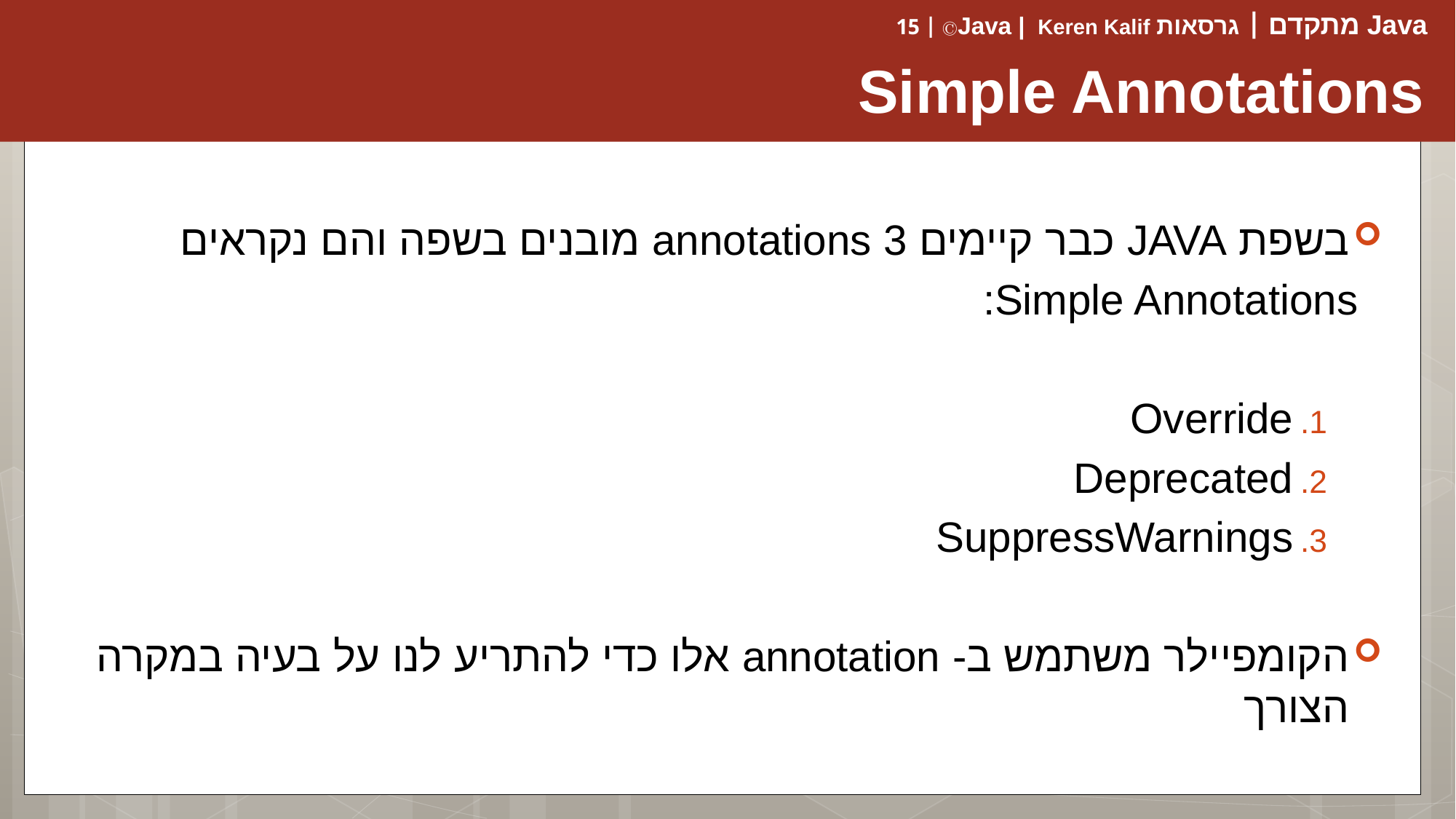

# Simple Annotations

בשפת JAVA כבר קיימים 3 annotations מובנים בשפה והם נקראים
  Simple Annotations:

Override
Deprecated
SuppressWarnings

הקומפיילר משתמש ב- annotation אלו כדי להתריע לנו על בעיה במקרה הצורך